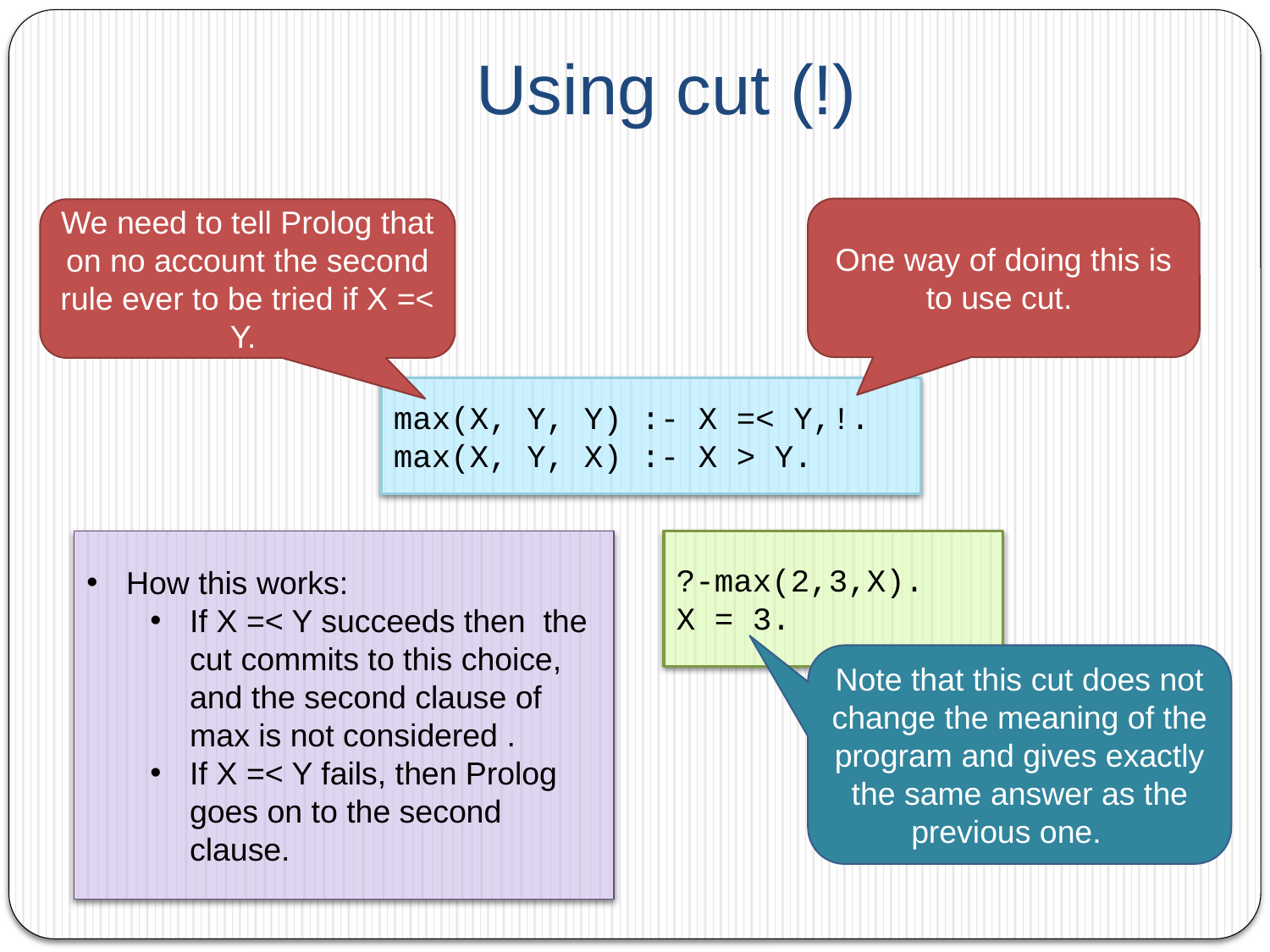

# Using cut (!)
One way of doing this is to use cut.
We need to tell Prolog that on no account the second rule ever to be tried if X =< Y.
max(X, Y, Y) :- X =< Y,!.
max(X, Y, X) :- X > Y.
How this works:
If X =< Y succeeds then  the cut commits to this choice, and the second clause of max is not considered .
If X =< Y fails, then Prolog goes on to the second clause.
?-max(2,3,X).
X = 3.
Note that this cut does not change the meaning of the program and gives exactly the same answer as the previous one.